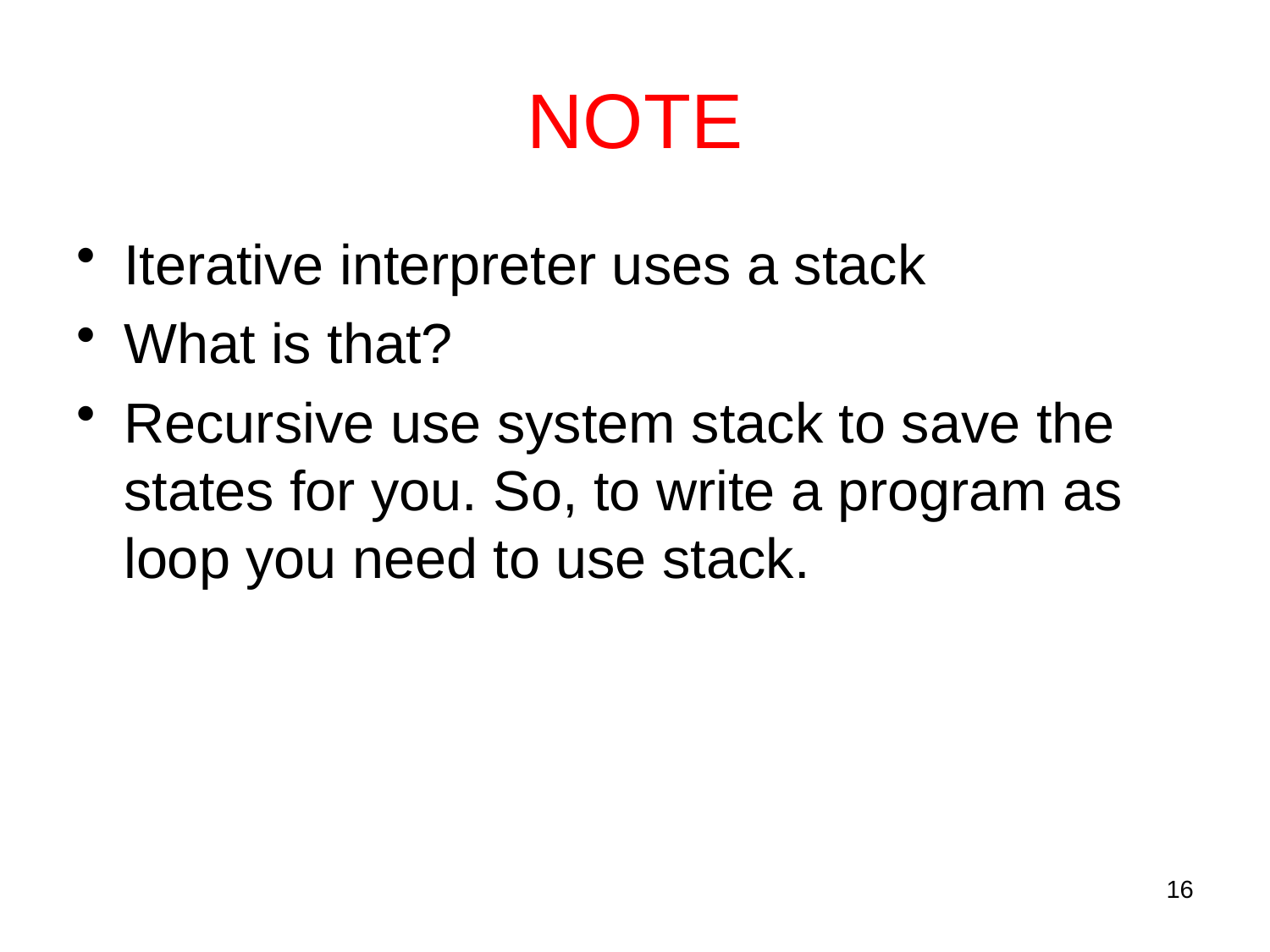

# NOTE
Iterative interpreter uses a stack
What is that?
Recursive use system stack to save the states for you. So, to write a program as loop you need to use stack.

16